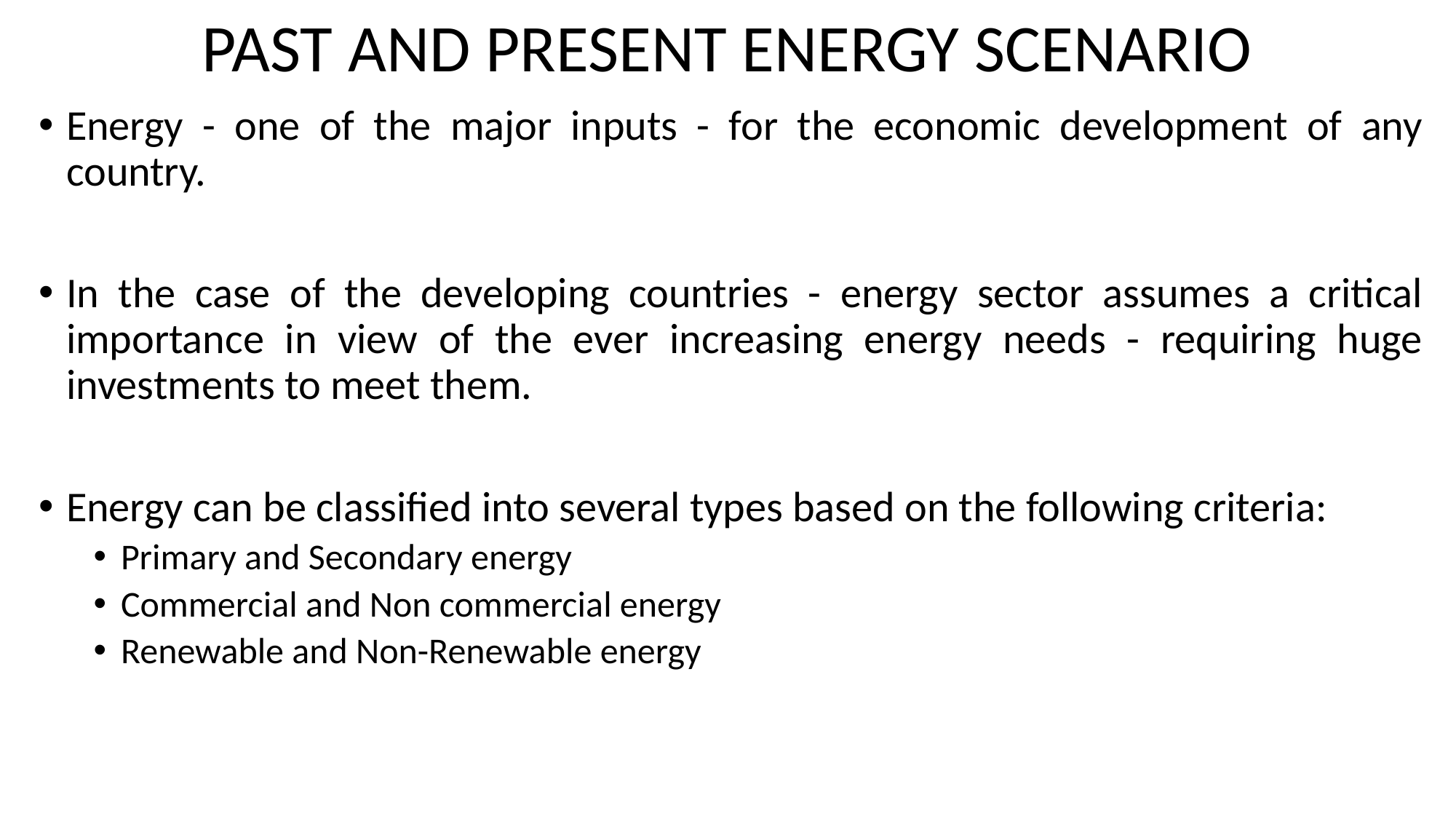

# PAST AND PRESENT ENERGY SCENARIO
Energy - one of the major inputs - for the economic development of any country.

In the case of the developing countries - energy sector assumes a critical importance in view of the ever increasing energy needs - requiring huge investments to meet them.

Energy can be classified into several types based on the following criteria:
Primary and Secondary energy
Commercial and Non commercial energy
Renewable and Non-Renewable energy